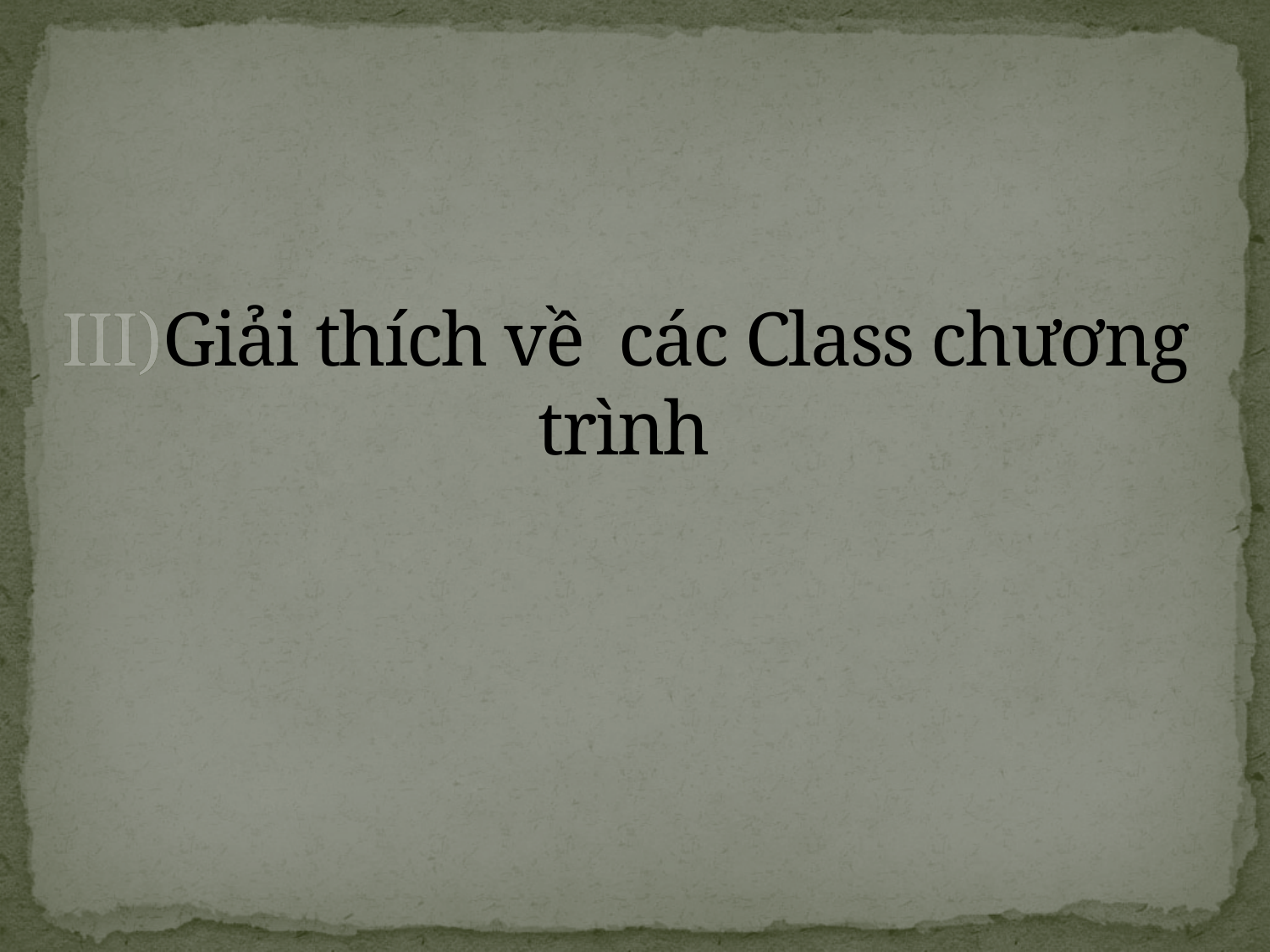

# III)Giải thích về  các Class chương trình